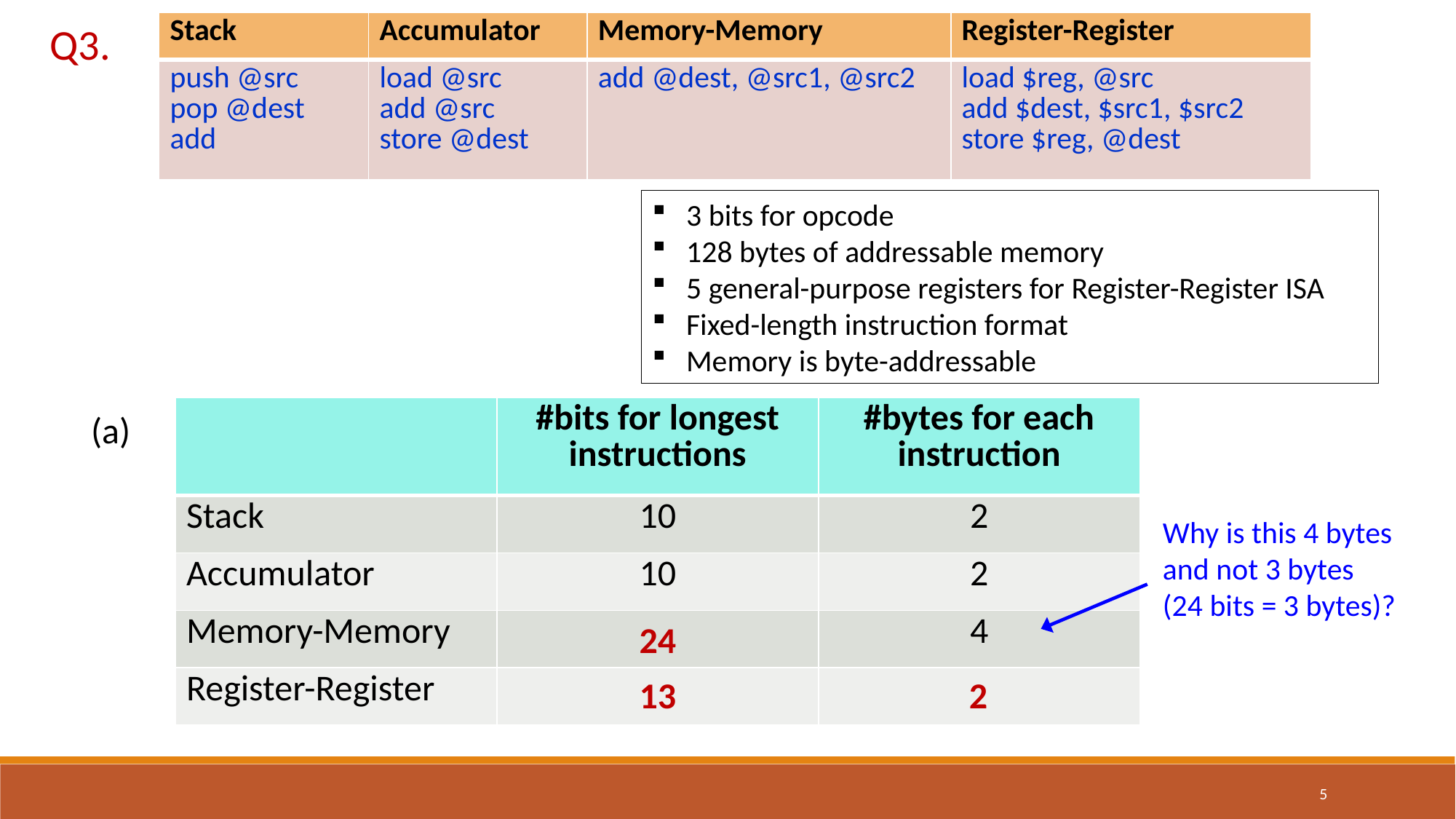

Q3.
| Stack | Accumulator | Memory-Memory | Register-Register |
| --- | --- | --- | --- |
| push @src pop @dest add | load @src add @src store @dest | add @dest, @src1, @src2 | load $reg, @src add $dest, $src1, $src2 store $reg, @dest |
3 bits for opcode
128 bytes of addressable memory
5 general-purpose registers for Register-Register ISA
Fixed-length instruction format
Memory is byte-addressable
|  | #bits for longest instructions | #bytes for each instruction |
| --- | --- | --- |
| Stack | 10 | 2 |
| Accumulator | 10 | 2 |
| Memory-Memory |  | 4 |
| Register-Register |  |  |
(a)
Why is this 4 bytes and not 3 bytes (24 bits = 3 bytes)?
24
2
13
5